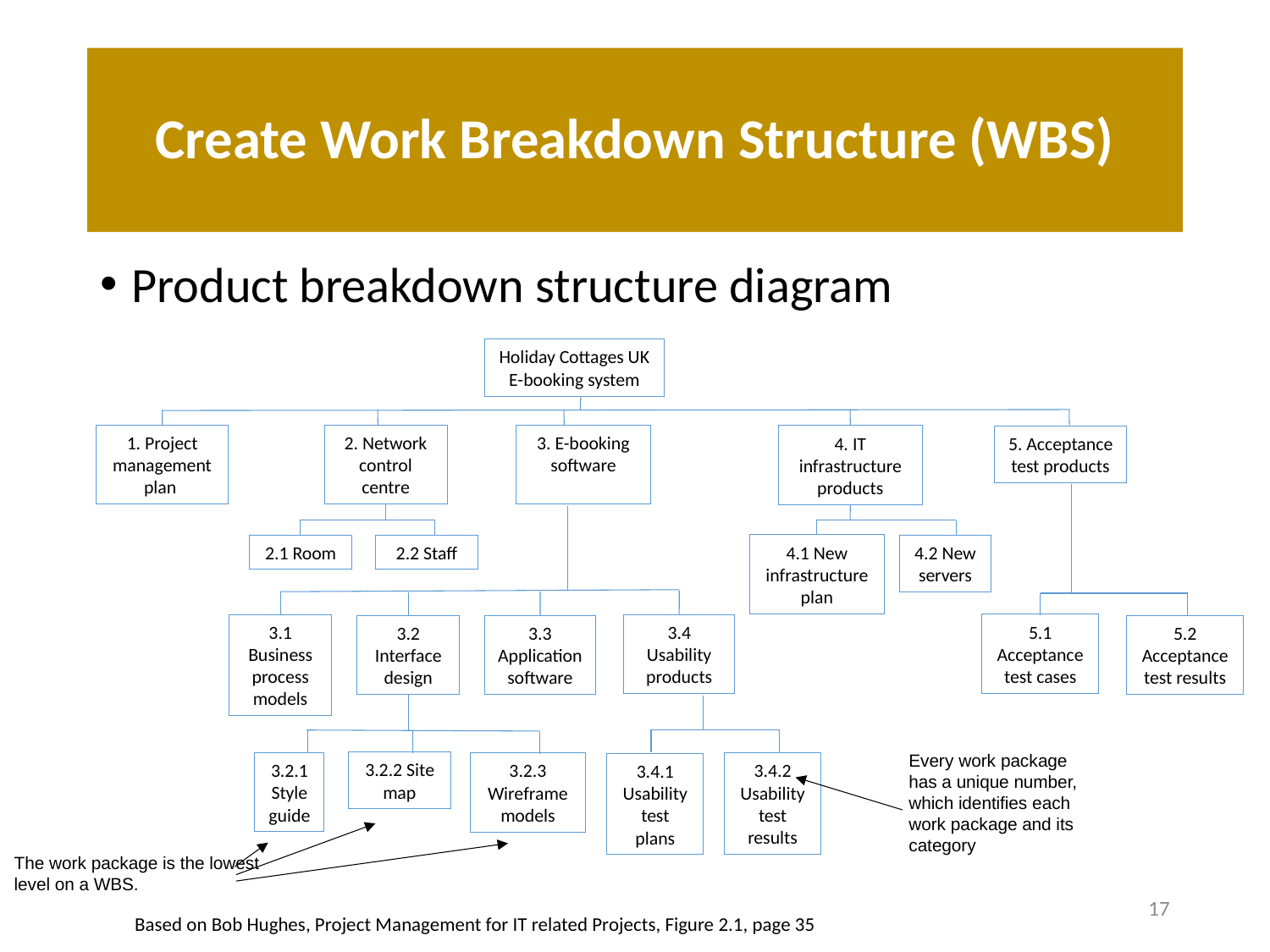

Create Work Breakdown Structure (WBS)
# Create Work Breakdown Structure (WBS)
Product breakdown structure diagram

Holiday Cottages UK E-booking system
1. Project management plan
3. E-booking software

2. Network control centre
4. IT infrastructure products
5. Acceptance test products
4.1 New infrastructure plan
2.1 Room
2.2 Staff
4.2 New servers
5.1 Acceptance test cases
3.1 Business process models
3.4 Usability products
3.2 Interface design
3.3 Application software
5.2 Acceptance test results
Every work package has a unique number, which identifies each work package and its category
3.2.2 Site map
3.2.1Style guide
3.2.3 Wireframe models
3.4.2 Usability test results
3.4.1 Usability test plans
The work package is the lowest level on a WBS.
17
Based on Bob Hughes, Project Management for IT related Projects, Figure 2.1, page 35